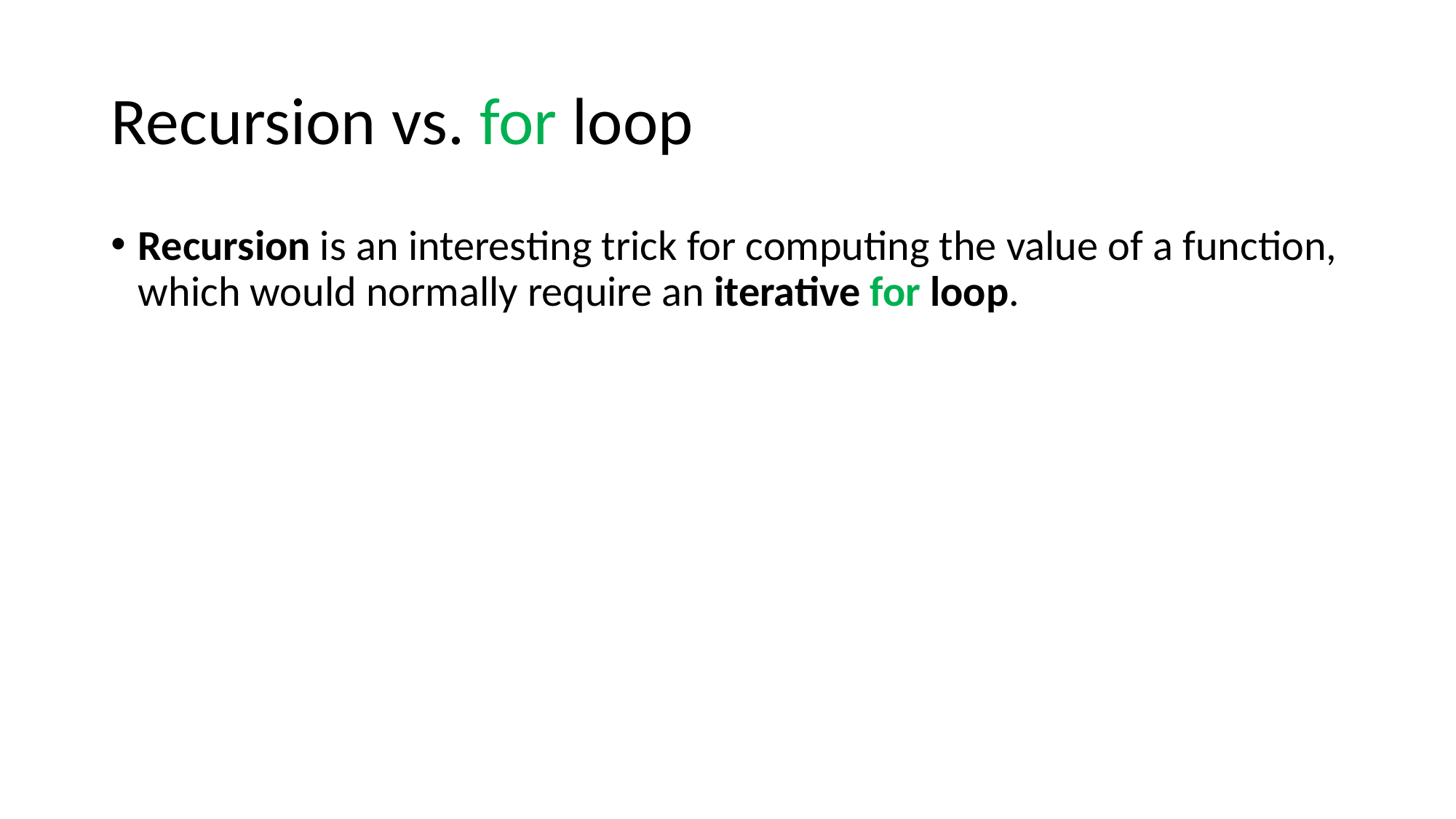

# Recursion vs. for loop
Recursion is an interesting trick for computing the value of a function, which would normally require an iterative for loop.